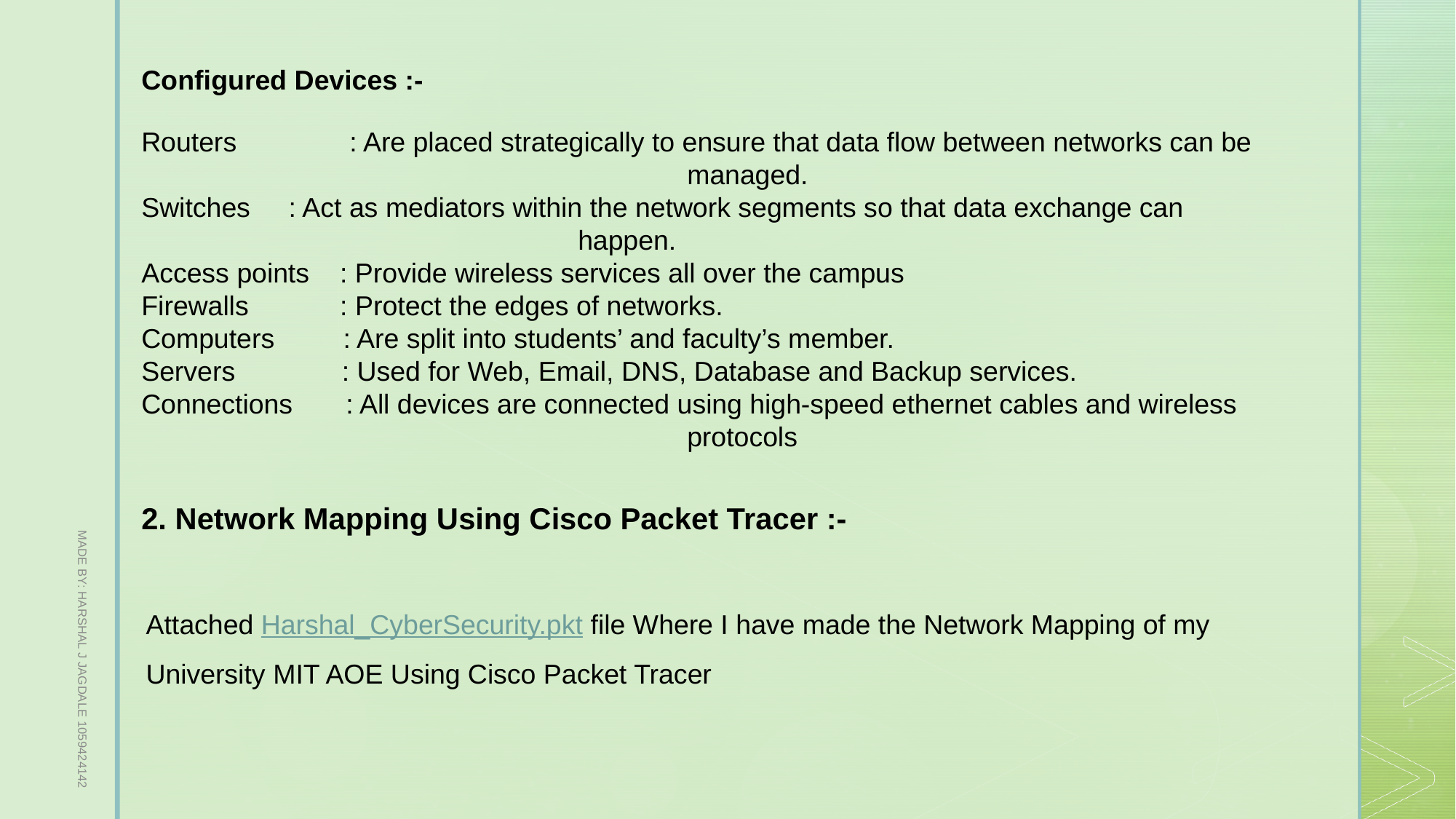

Configured Devices :-
Routers	             : Are placed strategically to ensure that data flow between networks can be 					managed.
Switches	     : Act as mediators within the network segments so that data exchange can 					happen.
Access points    : Provide wireless services all over the campus
Firewalls            : Protect the edges of networks.
Computers         : Are split into students’ and faculty’s member.
Servers              : Used for Web, Email, DNS, Database and Backup services.
Connections       : All devices are connected using high-speed ethernet cables and wireless 					protocols

MADE BY: HARSHAL J JAGDALE 1059424142
2. Network Mapping Using Cisco Packet Tracer :-
Attached Harshal_CyberSecurity.pkt file Where I have made the Network Mapping of my University MIT AOE Using Cisco Packet Tracer